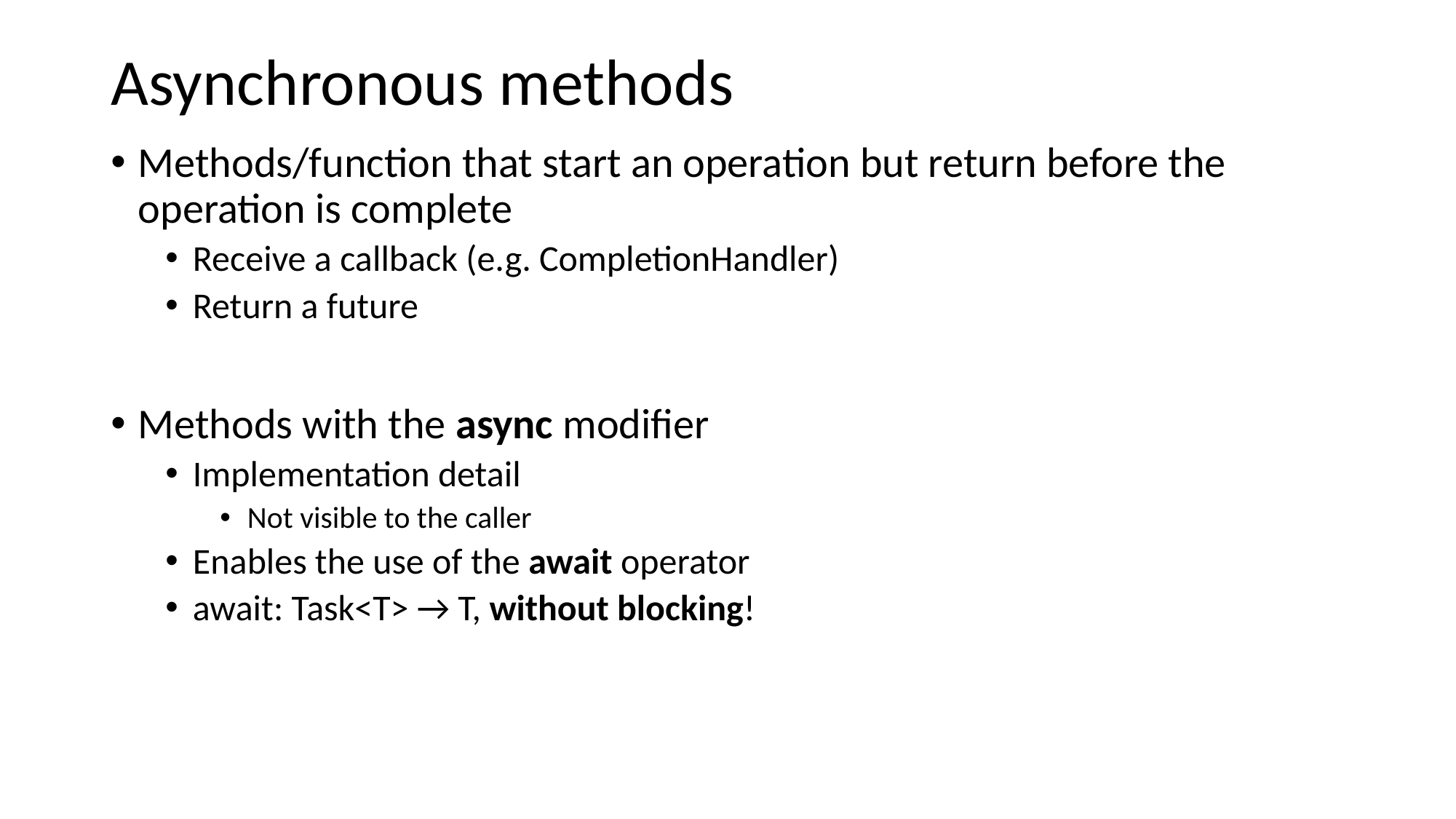

# Asynchronous methods
Methods/function that start an operation but return before the operation is complete
Receive a callback (e.g. CompletionHandler)
Return a future

Methods with the async modifier
Implementation detail
Not visible to the caller
Enables the use of the await operator
await: Task<T> → T, without blocking!